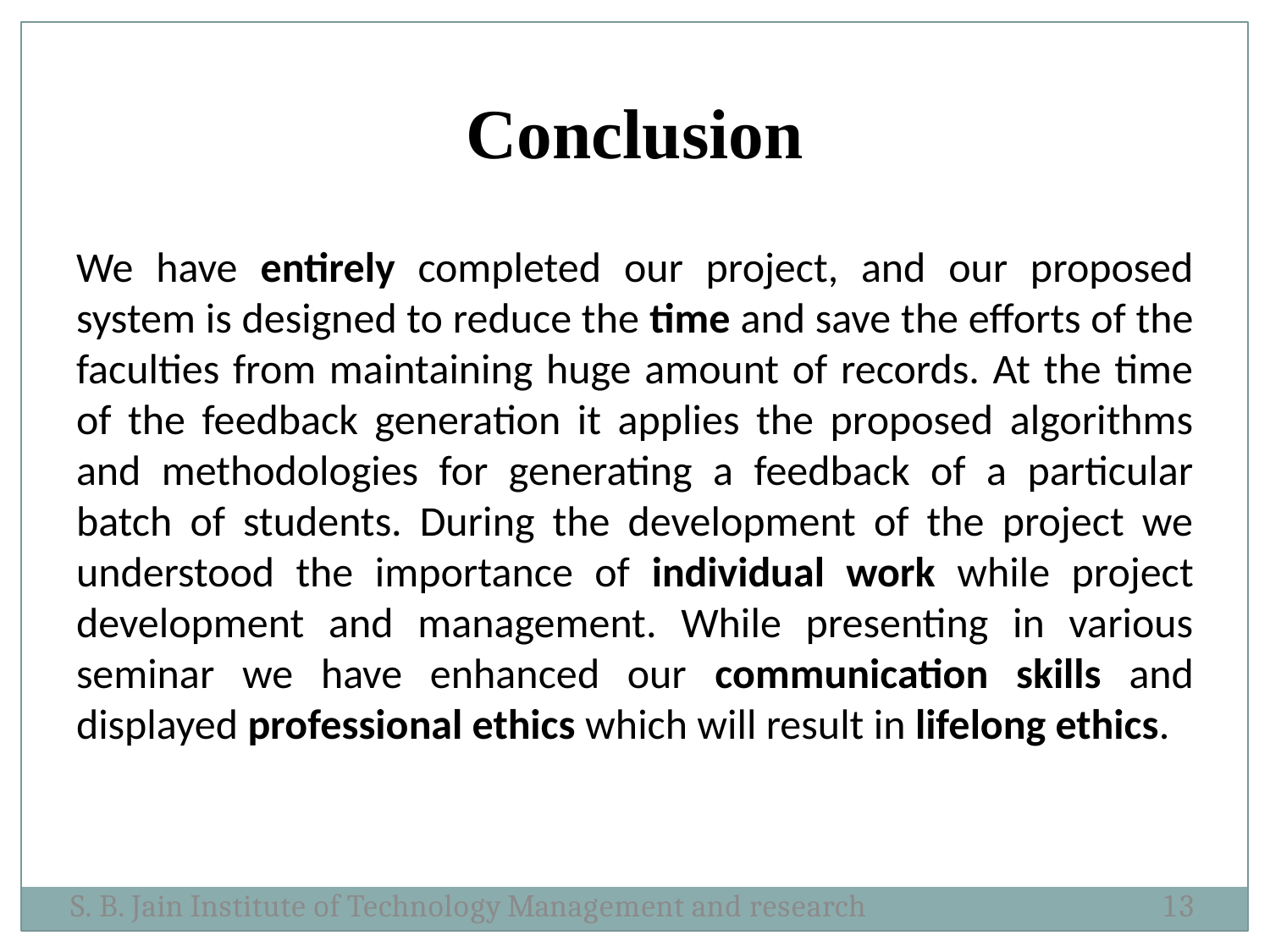

Conclusion

We have entirely completed our project, and our proposed system is designed to reduce the time and save the efforts of the faculties from maintaining huge amount of records. At the time of the feedback generation it applies the proposed algorithms and methodologies for generating a feedback of a particular batch of students. During the development of the project we understood the importance of individual work while project development and management. While presenting in various seminar we have enhanced our communication skills and displayed professional ethics which will result in lifelong ethics.
S. B. Jain Institute of Technology Management and research
13